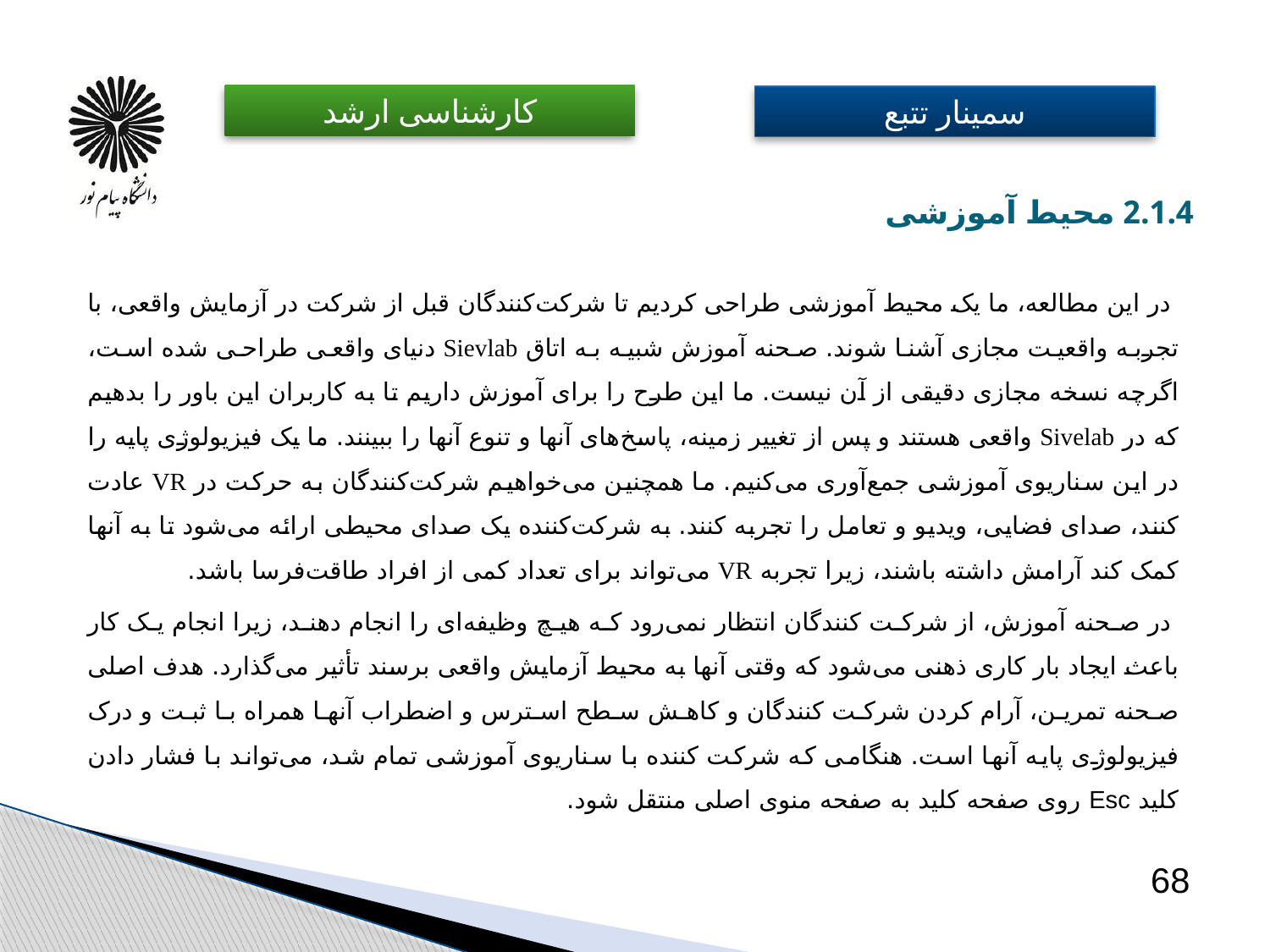

# 2.1.4 محیط آموزشی
 در این مطالعه، ما یک محیط آموزشی طراحی کردیم تا شرکت‌کنندگان قبل از شرکت در آزمایش واقعی، با تجربه واقعیت مجازی آشنا شوند. صحنه آموزش شبیه به اتاق Sievlab دنیای واقعی طراحی شده است، اگرچه نسخه مجازی دقیقی از آن نیست. ما این طرح را برای آموزش داریم تا به کاربران این باور را بدهیم که در Sivelab واقعی هستند و پس از تغییر زمینه، پاسخ‌های آنها و تنوع آنها را ببینند. ما یک فیزیولوژی پایه را در این سناریوی آموزشی جمع‌آوری می‌کنیم. ما همچنین می‌خواهیم شرکت‌کنندگان به حرکت در VR عادت کنند، صدای فضایی، ویدیو و تعامل را تجربه کنند. به شرکت‌کننده یک صدای محیطی ارائه می‌شود تا به آنها کمک کند آرامش داشته باشند، زیرا تجربه VR می‌تواند برای تعداد کمی از افراد طاقت‌فرسا باشد.
 در صحنه آموزش، از شرکت کنندگان انتظار نمی‌رود که هیچ وظیفه‌ای را انجام دهند، زیرا انجام یک کار باعث ایجاد بار کاری ذهنی می‌شود که وقتی آنها به محیط آزمایش واقعی برسند تأثیر می‌گذارد. هدف اصلی صحنه تمرین، آرام کردن شرکت کنندگان و کاهش سطح استرس و اضطراب آنها همراه با ثبت و درک فیزیولوژی پایه آنها است. هنگامی که شرکت کننده با سناریوی آموزشی تمام شد، می‌تواند با فشار دادن کلید Esc روی صفحه کلید به صفحه منوی اصلی منتقل شود.

68